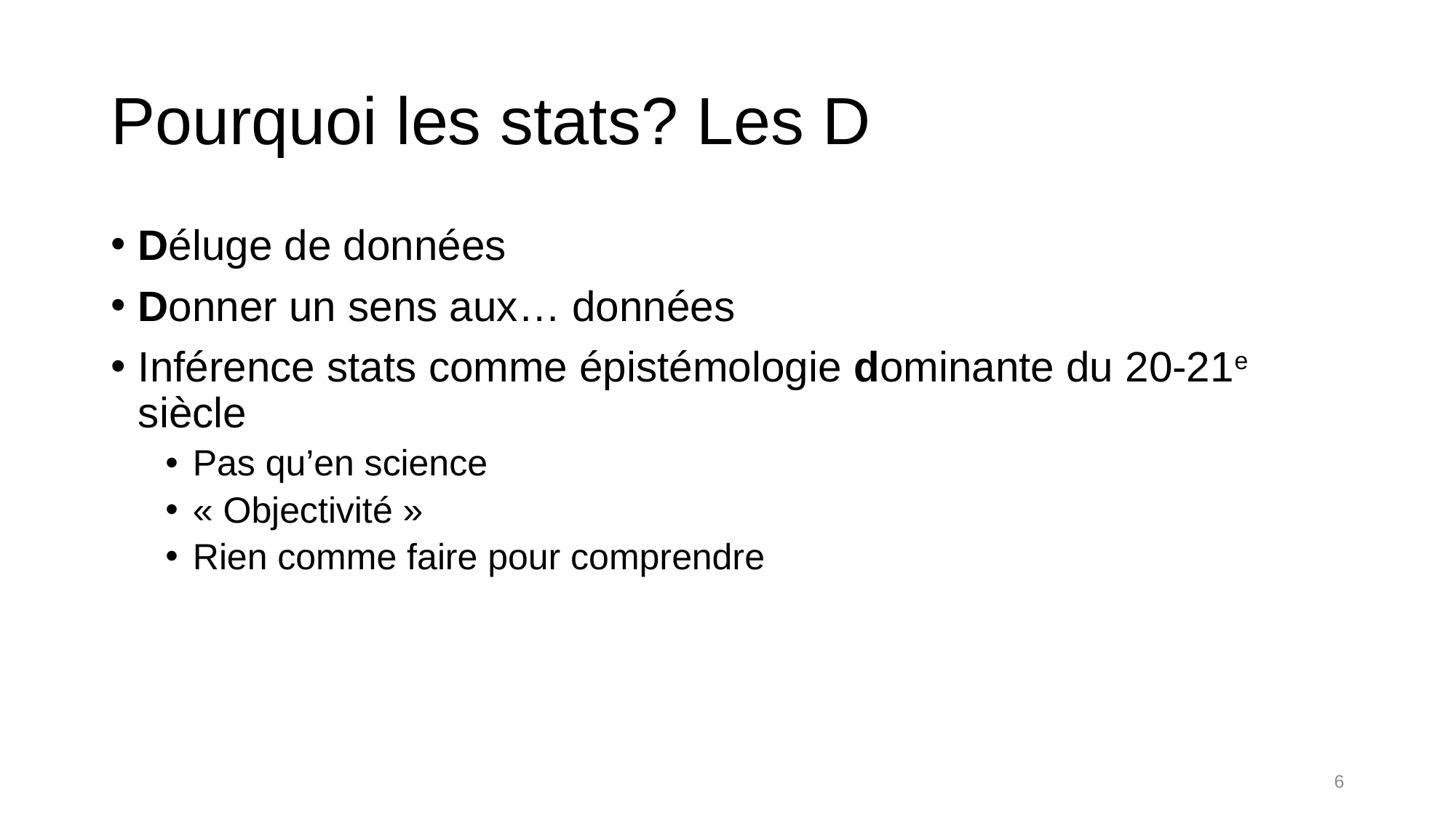

# Pourquoi les stats? Les D
Déluge de données
Donner un sens aux… données
Inférence stats comme épistémologie dominante du 20-21e siècle
Pas qu’en science
« Objectivité »
Rien comme faire pour comprendre

6